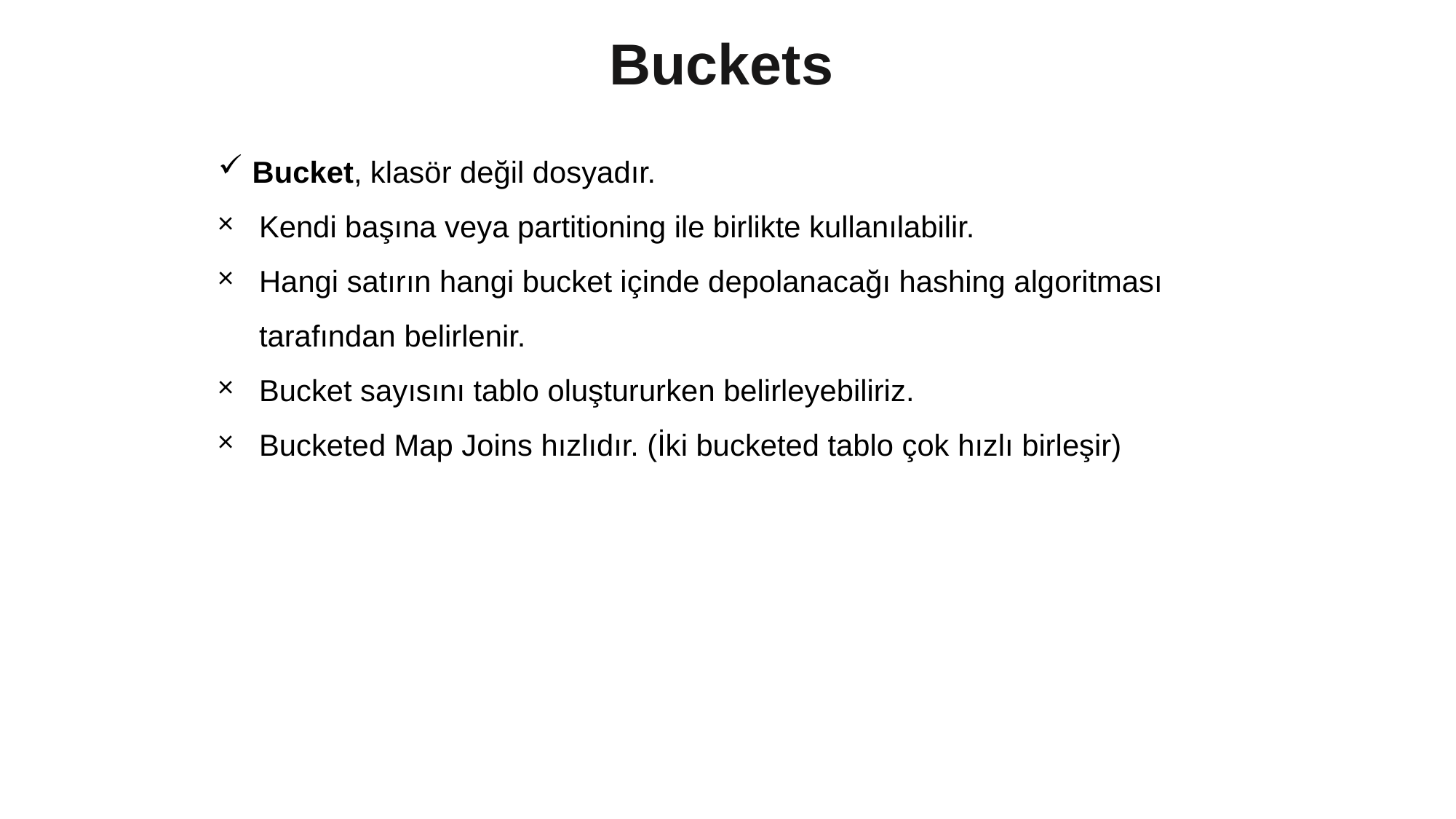

# Buckets
Bucket, klasör değil dosyadır.
Kendi başına veya partitioning ile birlikte kullanılabilir.
Hangi satırın hangi bucket içinde depolanacağı hashing algoritması tarafından belirlenir.
Bucket sayısını tablo oluştururken belirleyebiliriz.
Bucketed Map Joins hızlıdır. (İki bucketed tablo çok hızlı birleşir)